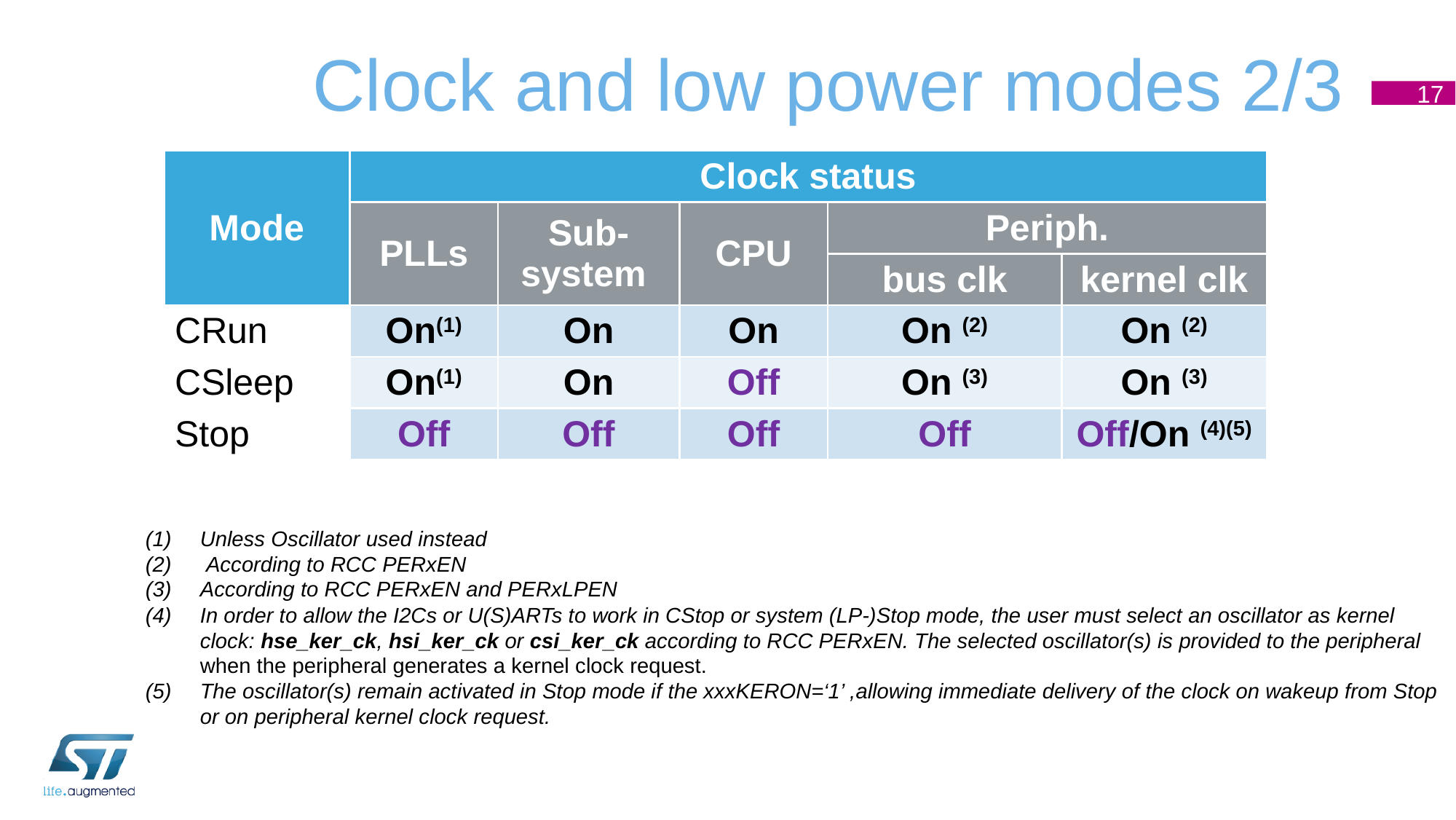

# Clock and low power modes 2/3
17
| Mode | Clock status |  |  |  |  |
| --- | --- | --- | --- | --- | --- |
|  | PLLs | Sub-system | CPU | Periph. |  |
|  |  |  |  | bus clk | kernel clk |
| CRun | On(1) | On | On | On (2) | On (2) |
| CSleep | On(1) | On | Off | On (3) | On (3) |
| Stop | Off | Off | Off | Off | Off/On (4)(5) |
Unless Oscillator used instead
 According to RCC PERxEN
According to RCC PERxEN and PERxLPEN
In order to allow the I2Cs or U(S)ARTs to work in CStop or system (LP-)Stop mode, the user must select an oscillator as kernel clock: hse_ker_ck, hsi_ker_ck or csi_ker_ck according to RCC PERxEN. The selected oscillator(s) is provided to the peripheral when the peripheral generates a kernel clock request.
The oscillator(s) remain activated in Stop mode if the xxxKERON=‘1’ ,allowing immediate delivery of the clock on wakeup from Stop or on peripheral kernel clock request.